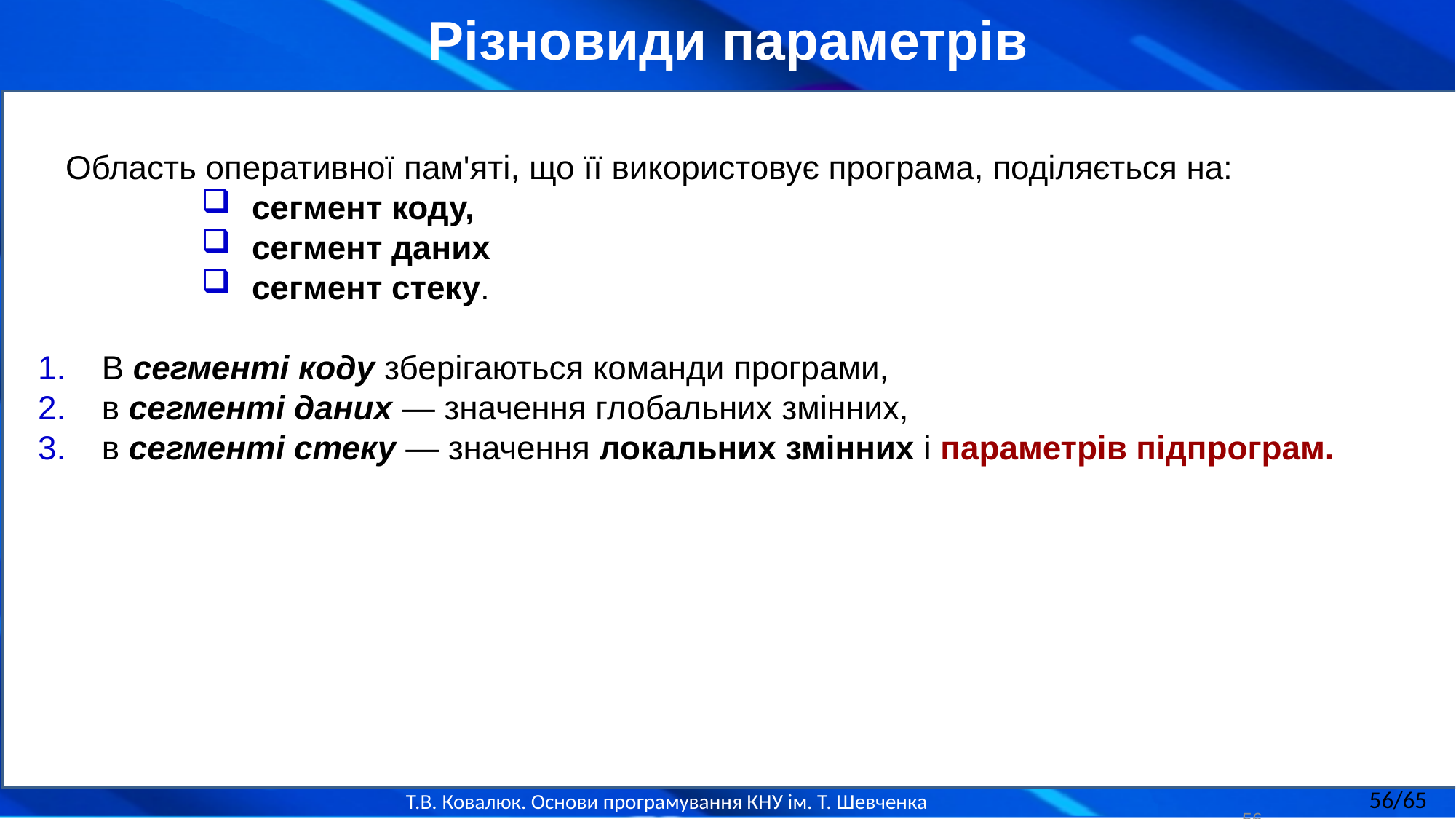

Різновиди параметрів
   Область оперативної пам'яті, що її використовує програма, поділяється на:
 сегмент коду,
 сегмент даних
 сегмент стеку.

 В сегменті коду зберігаються команди програми,
 в сегменті даних — значення глобальних змінних,
 в сегменті стеку — значення локальних змінних і параметрів підпрограм.

56